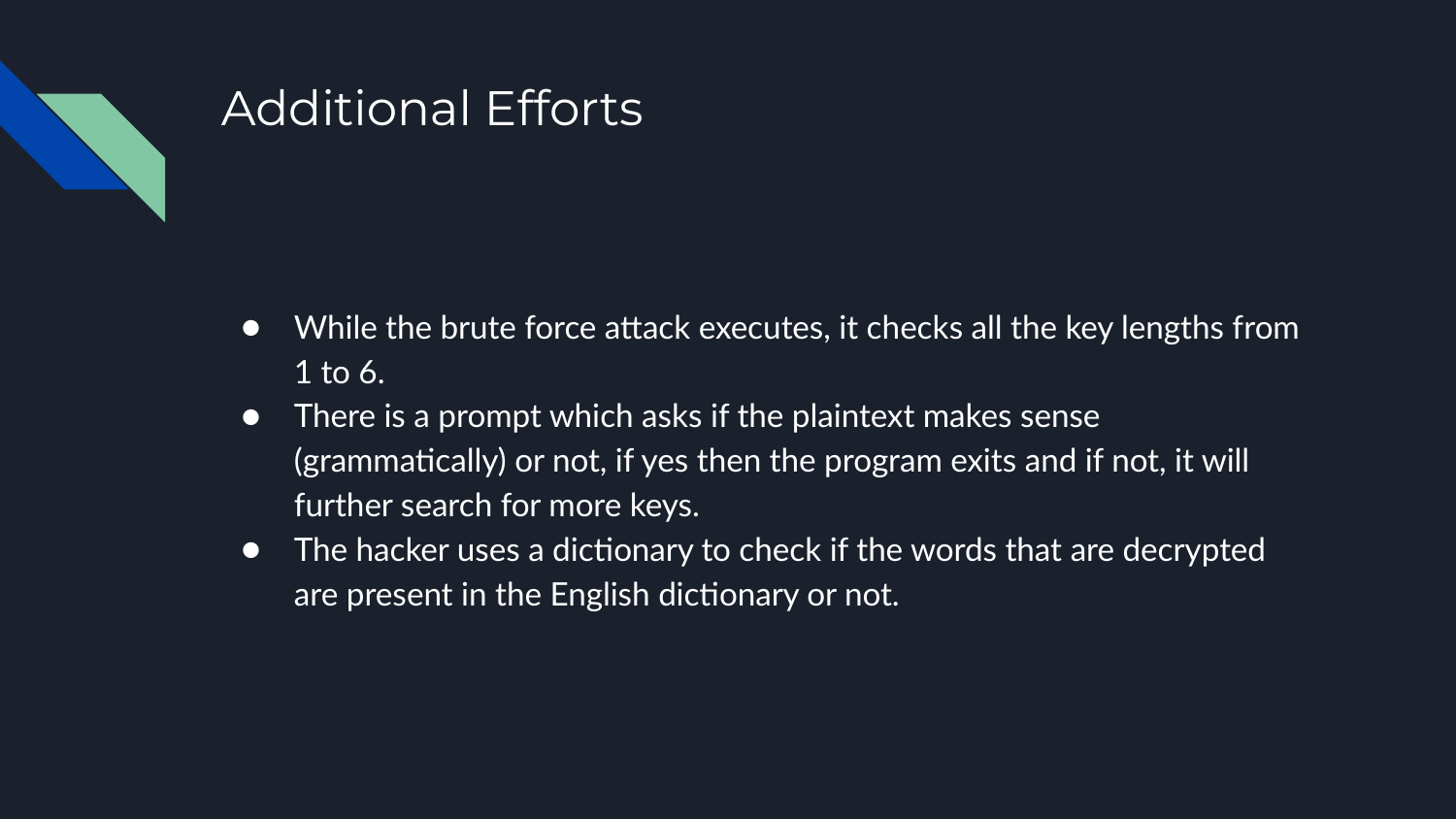

# Additional Efforts
While the brute force attack executes, it checks all the key lengths from 1 to 6.
There is a prompt which asks if the plaintext makes sense (grammatically) or not, if yes then the program exits and if not, it will further search for more keys.
The hacker uses a dictionary to check if the words that are decrypted are present in the English dictionary or not.